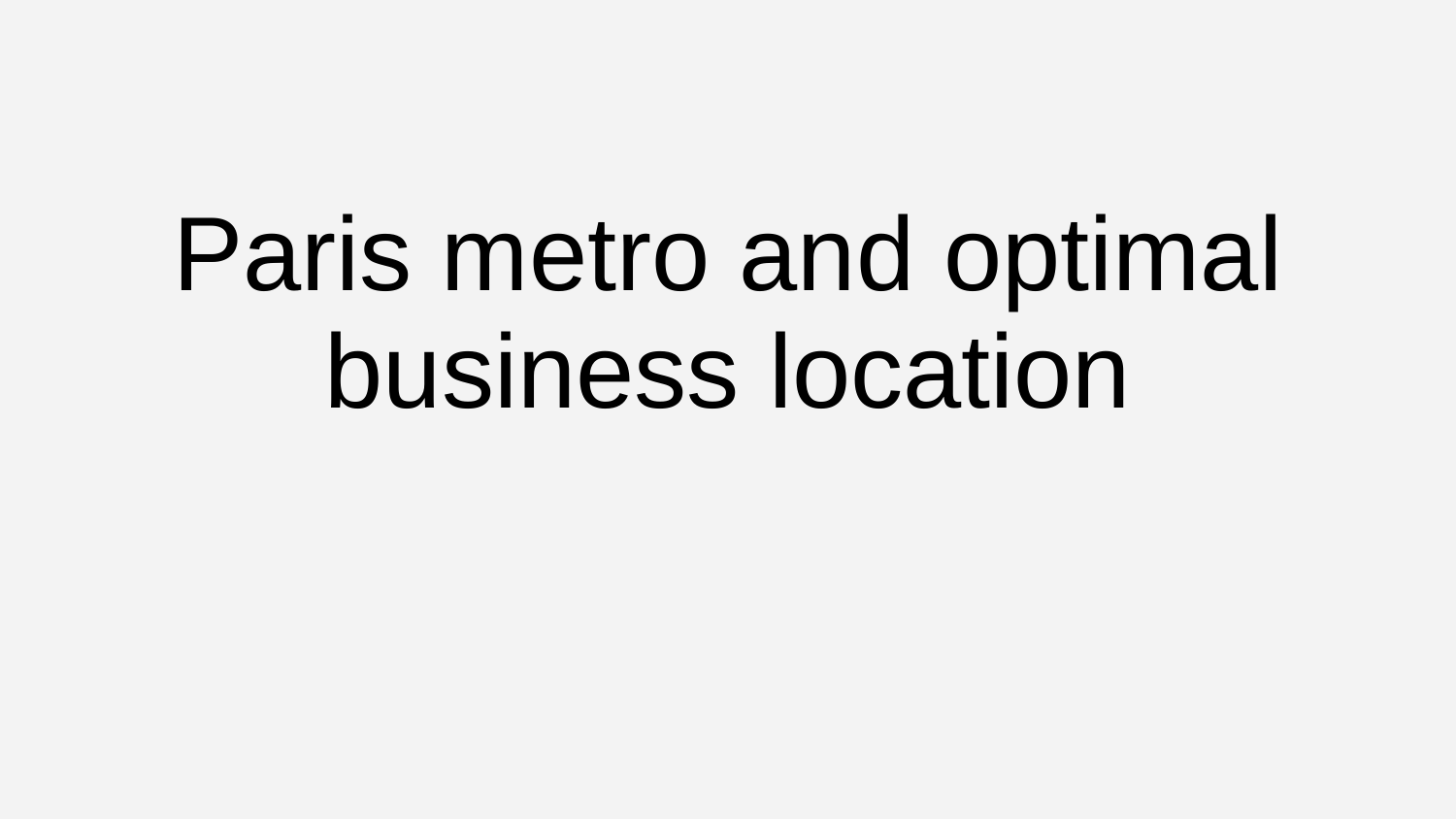

# Paris metro and optimal business location